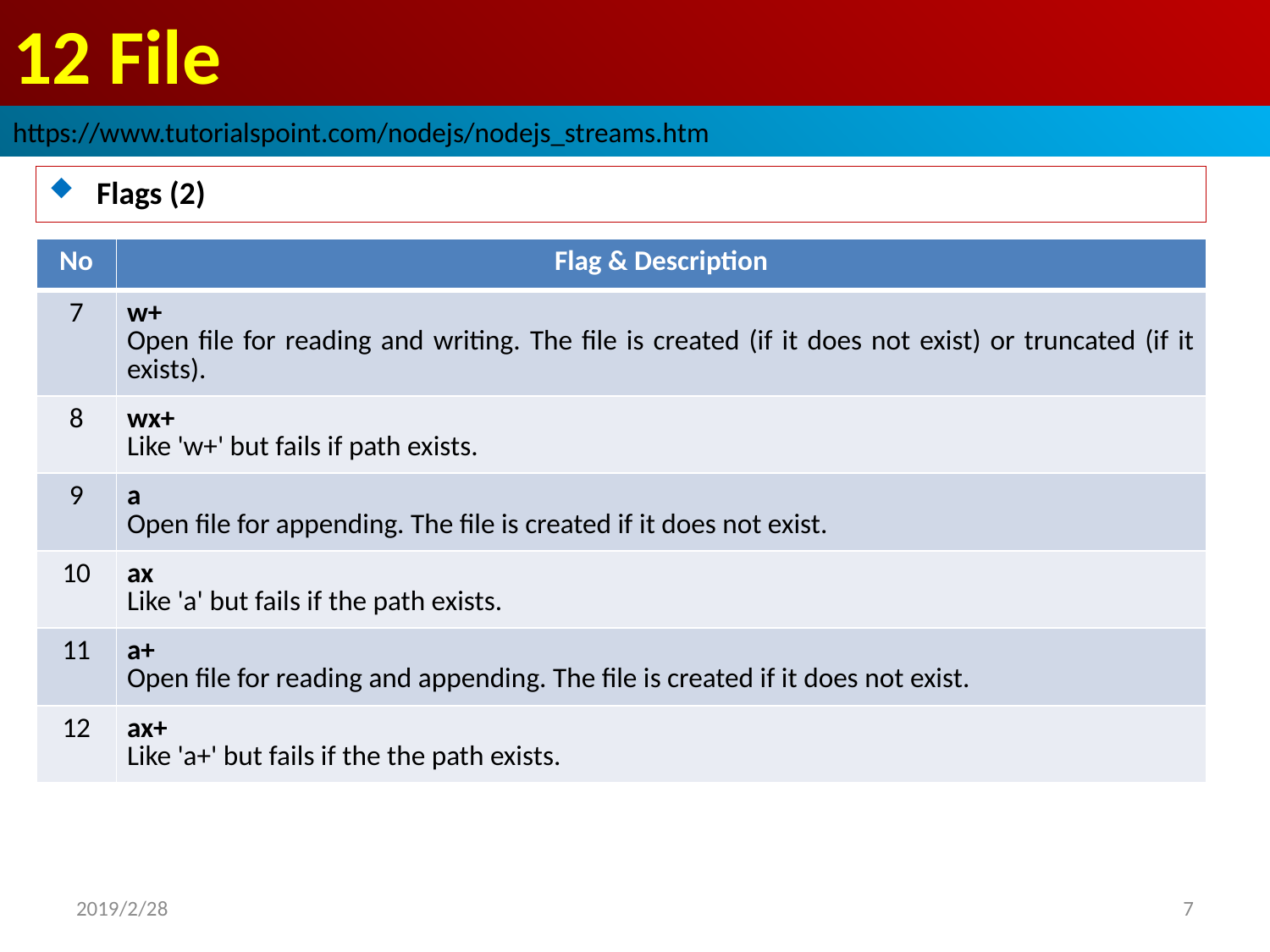

# 12 File
https://www.tutorialspoint.com/nodejs/nodejs_streams.htm
Flags (2)
| No | Flag & Description |
| --- | --- |
| 7 | w+ Open file for reading and writing. The file is created (if it does not exist) or truncated (if it exists). |
| 8 | wx+ Like 'w+' but fails if path exists. |
| 9 | a Open file for appending. The file is created if it does not exist. |
| 10 | ax Like 'a' but fails if the path exists. |
| 11 | a+ Open file for reading and appending. The file is created if it does not exist. |
| 12 | ax+ Like 'a+' but fails if the the path exists. |
2019/2/28
7